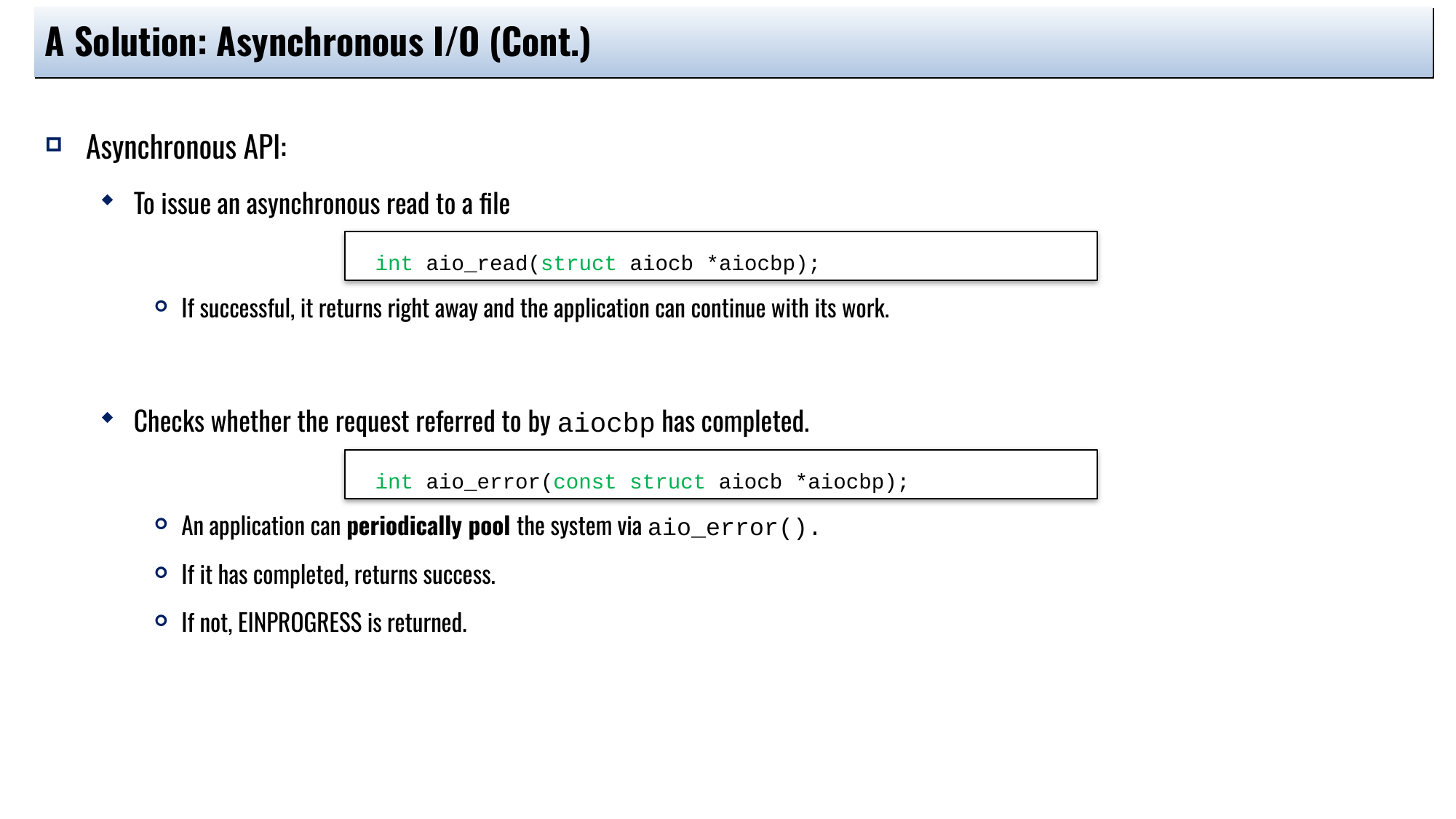

# A Solution: Asynchronous I/O (Cont.)
Asynchronous API:
To issue an asynchronous read to a file

If successful, it returns right away and the application can continue with its work.

Checks whether the request referred to by aiocbp has completed.

An application can periodically pool the system via aio_error().
If it has completed, returns success.
If not, EINPROGRESS is returned.

int aio_read(struct aiocb *aiocbp);
int aio_error(const struct aiocb *aiocbp);